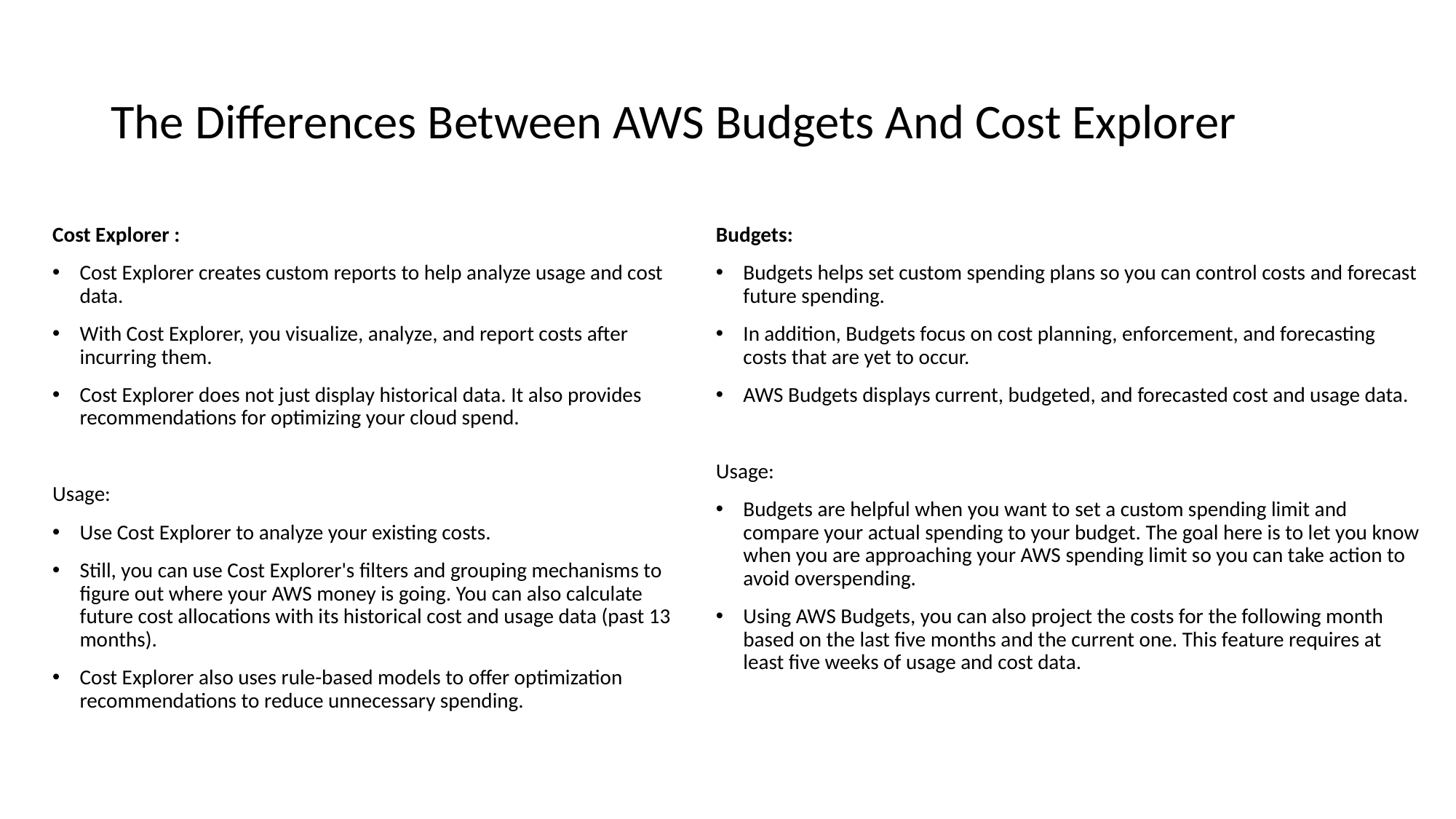

# The Differences Between AWS Budgets And Cost Explorer
Cost Explorer :
Cost Explorer creates custom reports to help analyze usage and cost data.
With Cost Explorer, you visualize, analyze, and report costs after incurring them.
Cost Explorer does not just display historical data. It also provides recommendations for optimizing your cloud spend.

Usage:
Use Cost Explorer to analyze your existing costs.
Still, you can use Cost Explorer's filters and grouping mechanisms to figure out where your AWS money is going. You can also calculate future cost allocations with its historical cost and usage data (past 13 months).
Cost Explorer also uses rule-based models to offer optimization recommendations to reduce unnecessary spending.

Budgets:
Budgets helps set custom spending plans so you can control costs and forecast future spending.
In addition, Budgets focus on cost planning, enforcement, and forecasting costs that are yet to occur.
AWS Budgets displays current, budgeted, and forecasted cost and usage data.

Usage:
Budgets are helpful when you want to set a custom spending limit and compare your actual spending to your budget. The goal here is to let you know when you are approaching your AWS spending limit so you can take action to avoid overspending.
Using AWS Budgets, you can also project the costs for the following month based on the last five months and the current one. This feature requires at least five weeks of usage and cost data.